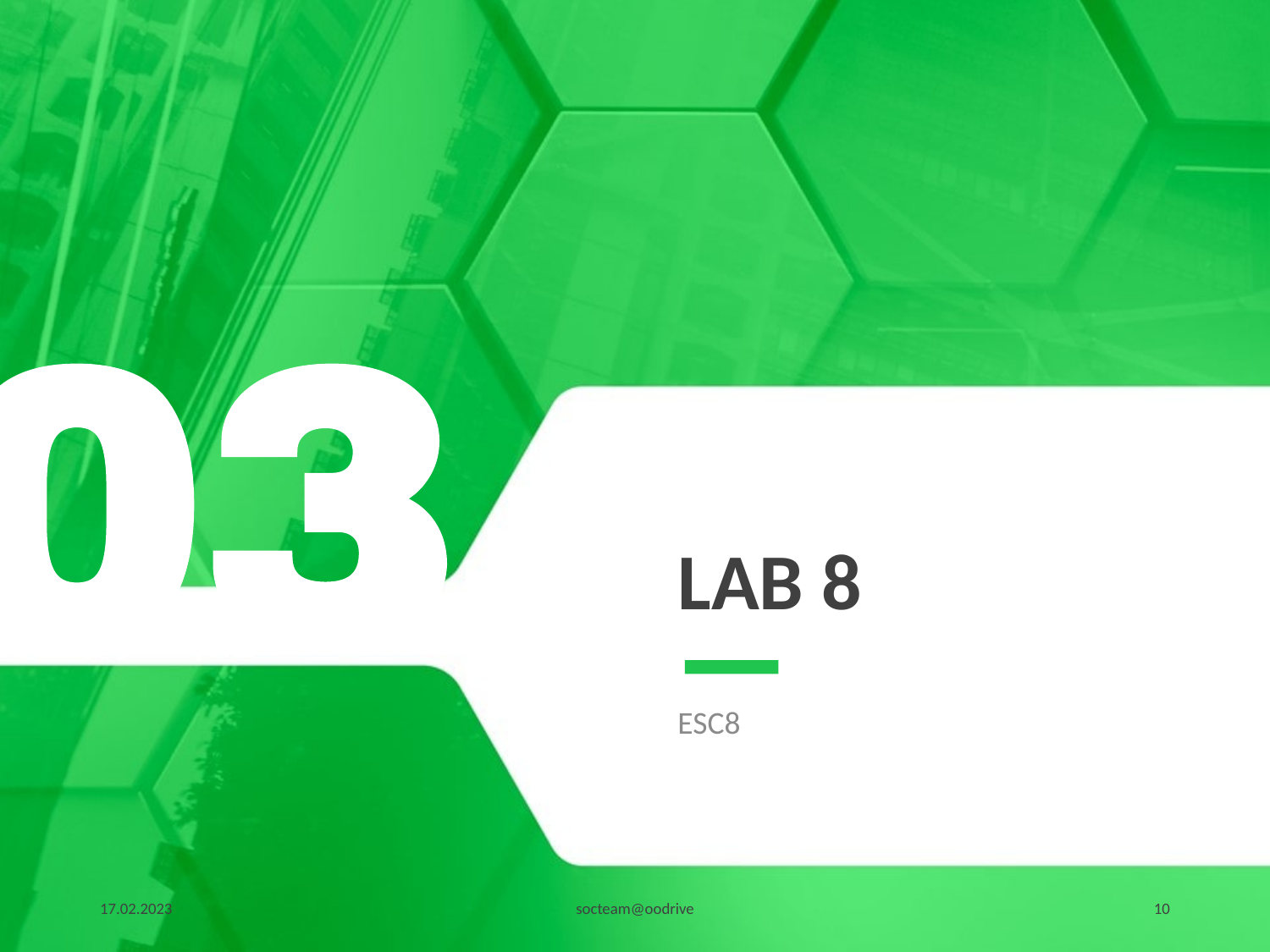

03
# Lab 8
ESC8
17.02.2023
socteam@oodrive
10